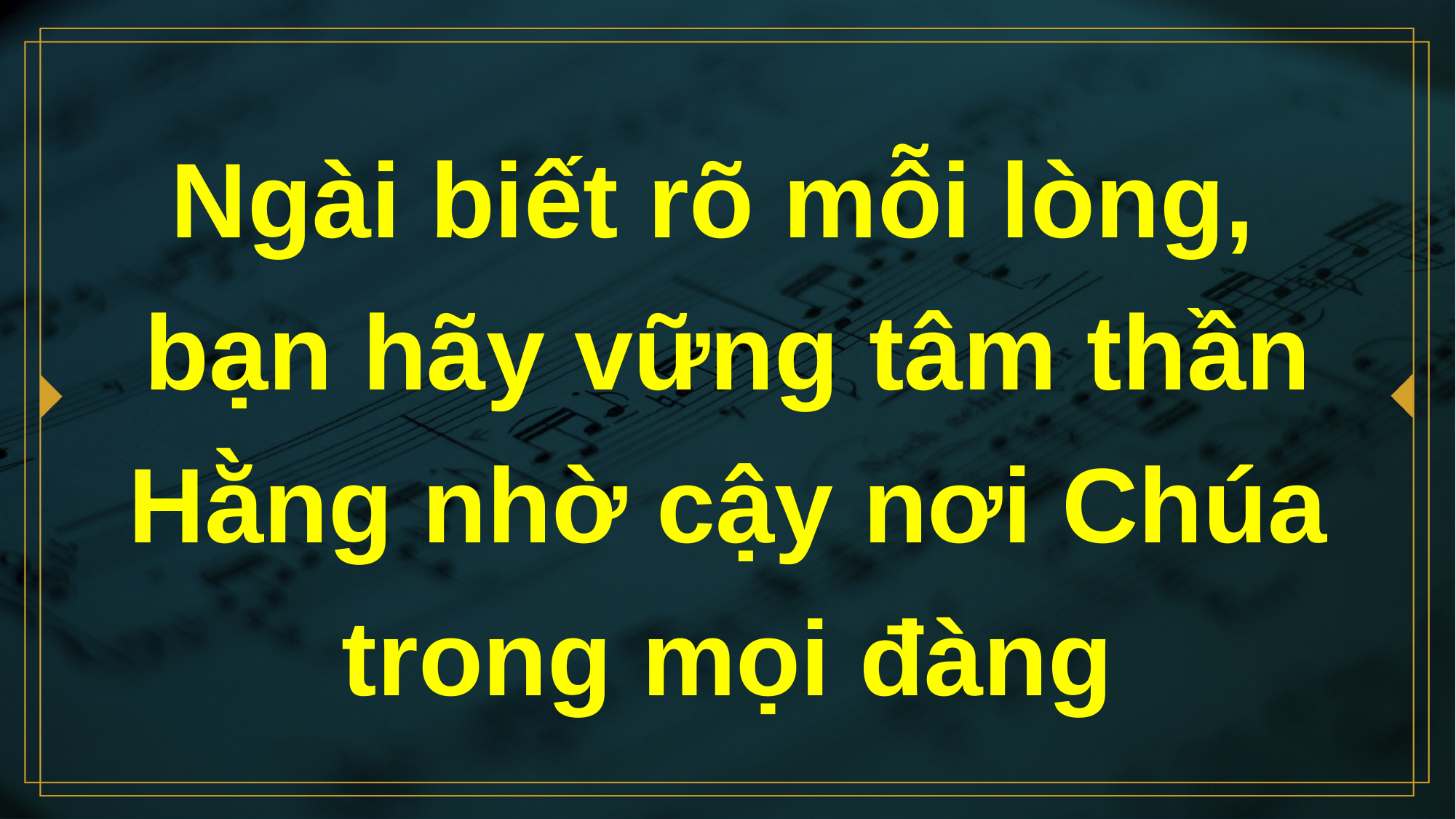

# Ngài biết rõ mỗi lòng, bạn hãy vững tâm thần Hằng nhờ cậy nơi Chúa trong mọi đàng